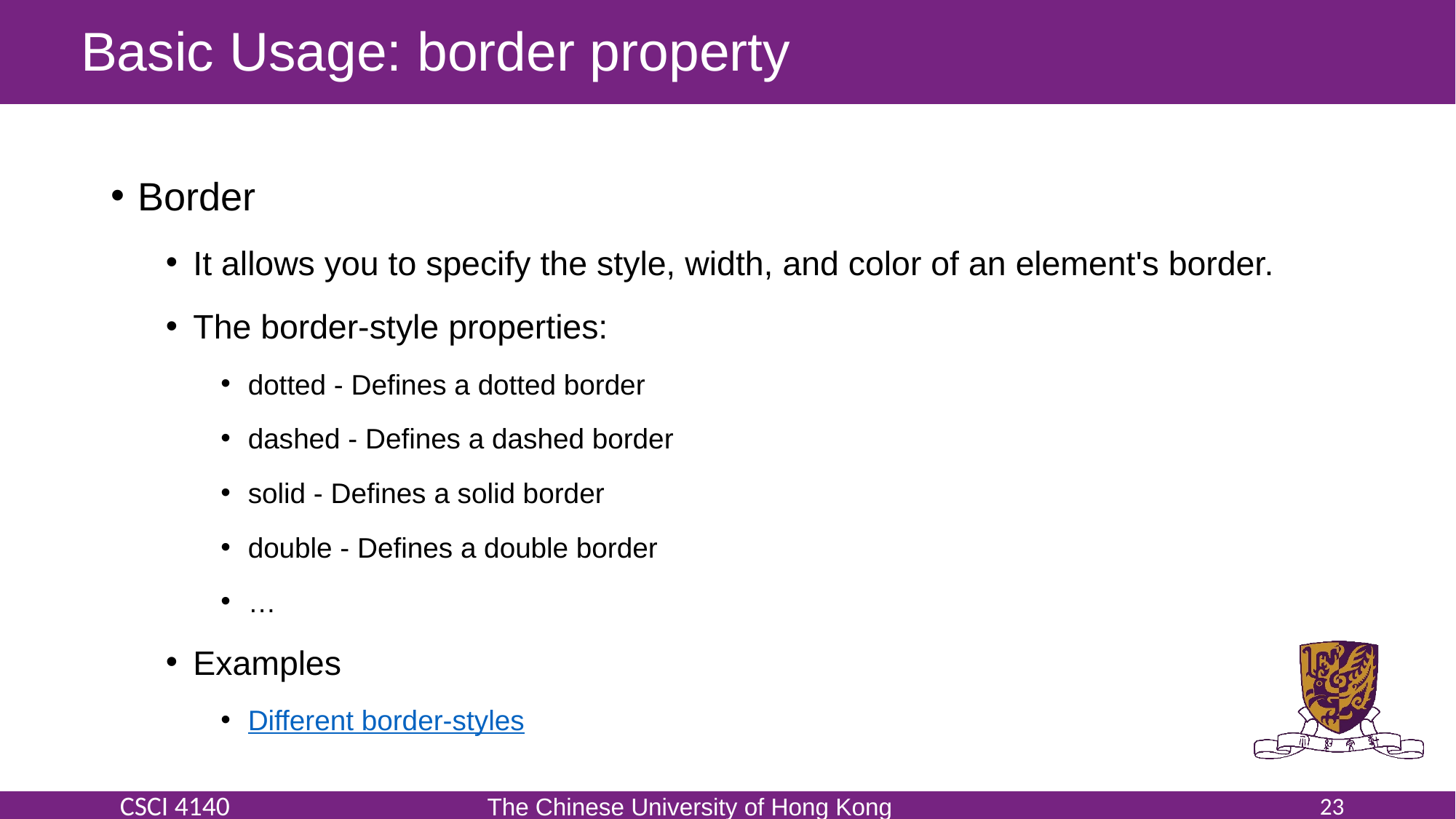

# Basic Usage: border property
Border
It allows you to specify the style, width, and color of an element's border.
The border-style properties:
dotted - Defines a dotted border
dashed - Defines a dashed border
solid - Defines a solid border
double - Defines a double border
…
Examples
Different border-styles
23